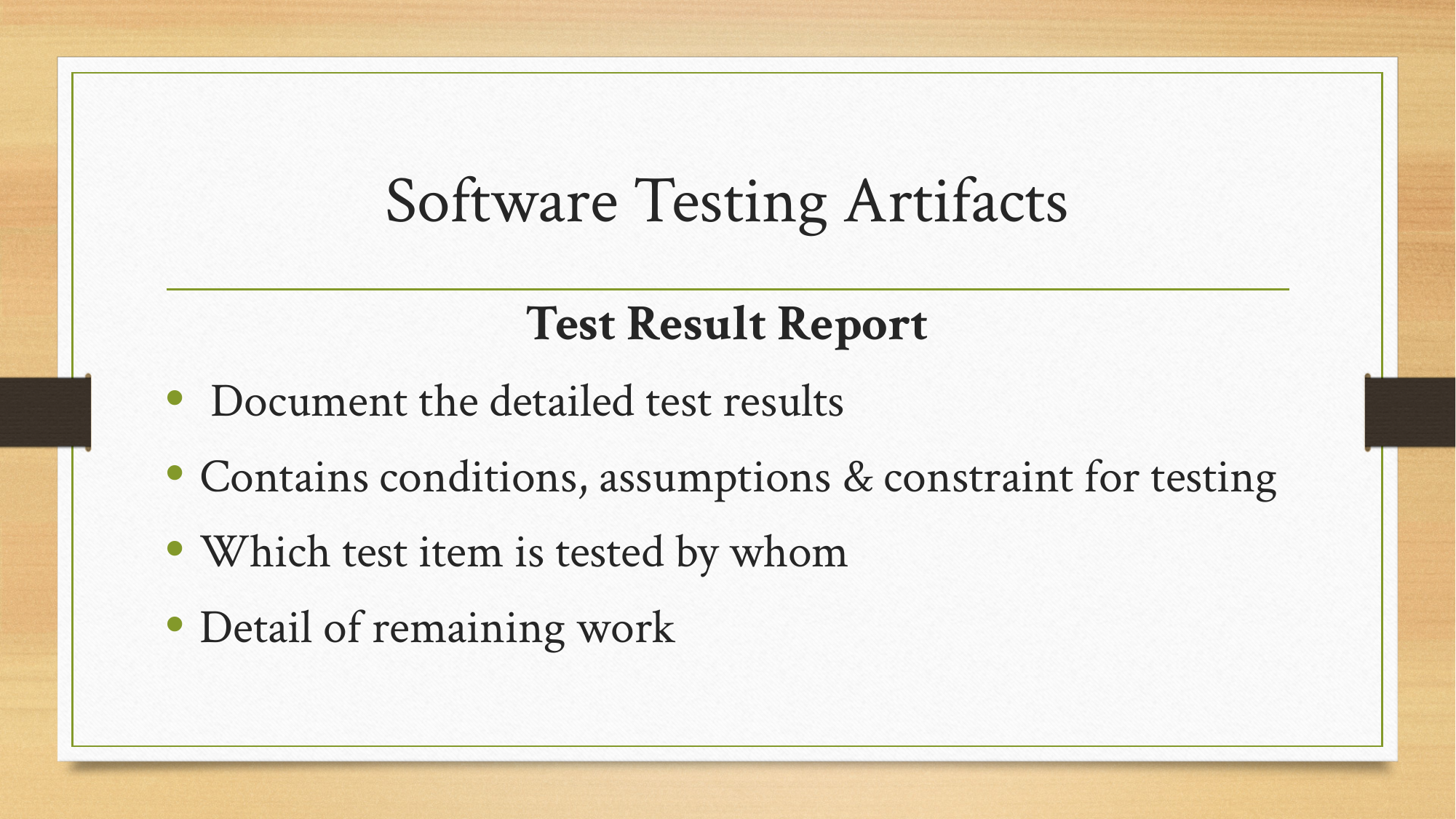

# Software Testing Artifacts
Test Result Report
 Document the detailed test results
Contains conditions, assumptions & constraint for testing
Which test item is tested by whom
Detail of remaining work